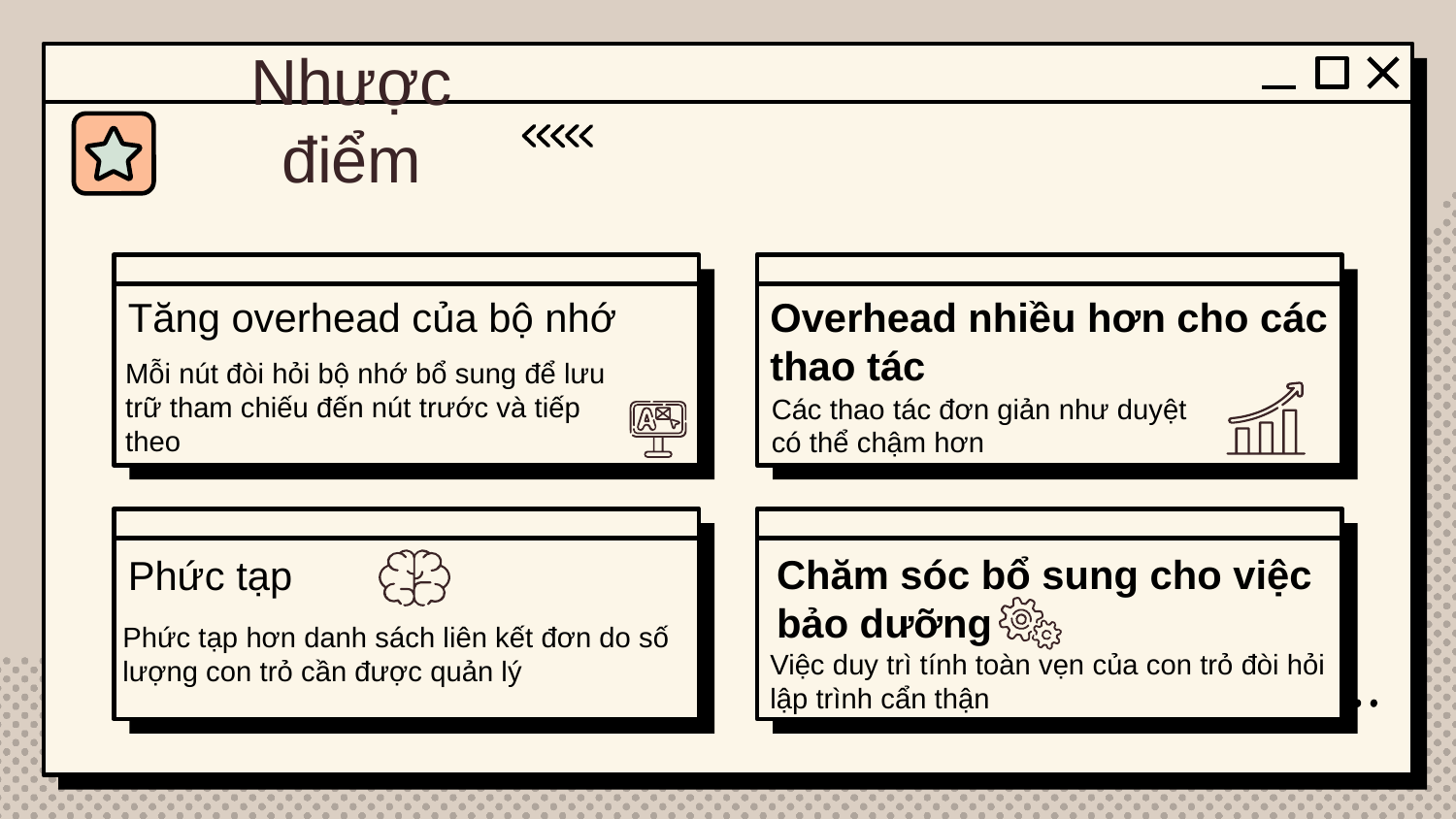

Nhược điểm

Tăng overhead của bộ nhớ
Overhead nhiều hơn cho các thao tác
Mỗi nút đòi hỏi bộ nhớ bổ sung để lưu trữ tham chiếu đến nút trước và tiếp theo

Các thao tác đơn giản như duyệt có thể chậm hơn

Chăm sóc bổ sung cho việc bảo dưỡng
Phức tạp

Phức tạp hơn danh sách liên kết đơn do số lượng con trỏ cần được quản lý
Việc duy trì tính toàn vẹn của con trỏ đòi hỏi lập trình cẩn thận